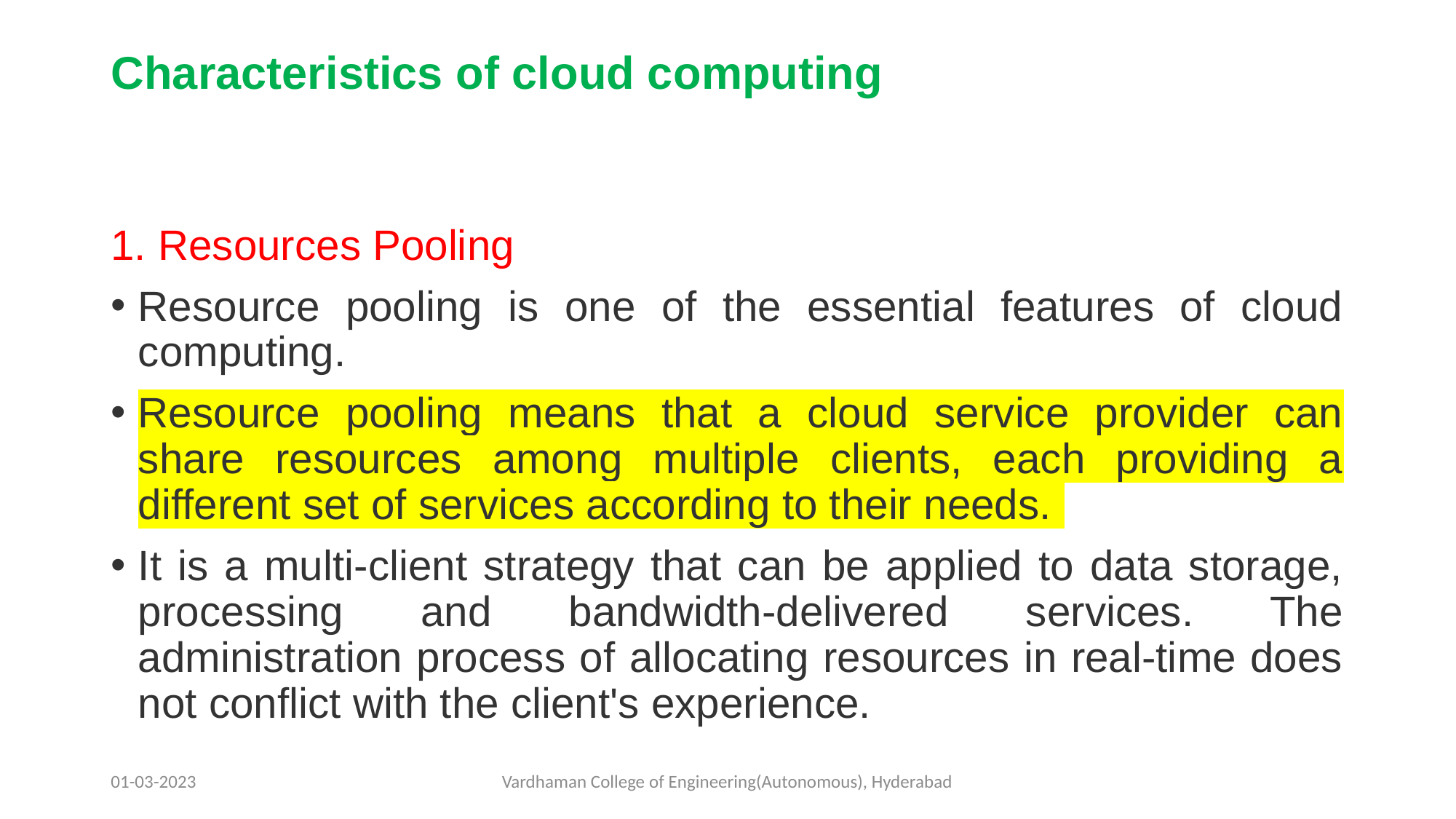

# Characteristics of cloud computing
1. Resources Pooling
Resource pooling is one of the essential features of cloud computing.
Resource pooling means that a cloud service provider can share resources among multiple clients, each providing a different set of services according to their needs.
It is a multi-client strategy that can be applied to data storage, processing and bandwidth-delivered services. The administration process of allocating resources in real-time does not conflict with the client's experience.

01-03-2023
Vardhaman College of Engineering(Autonomous), Hyderabad